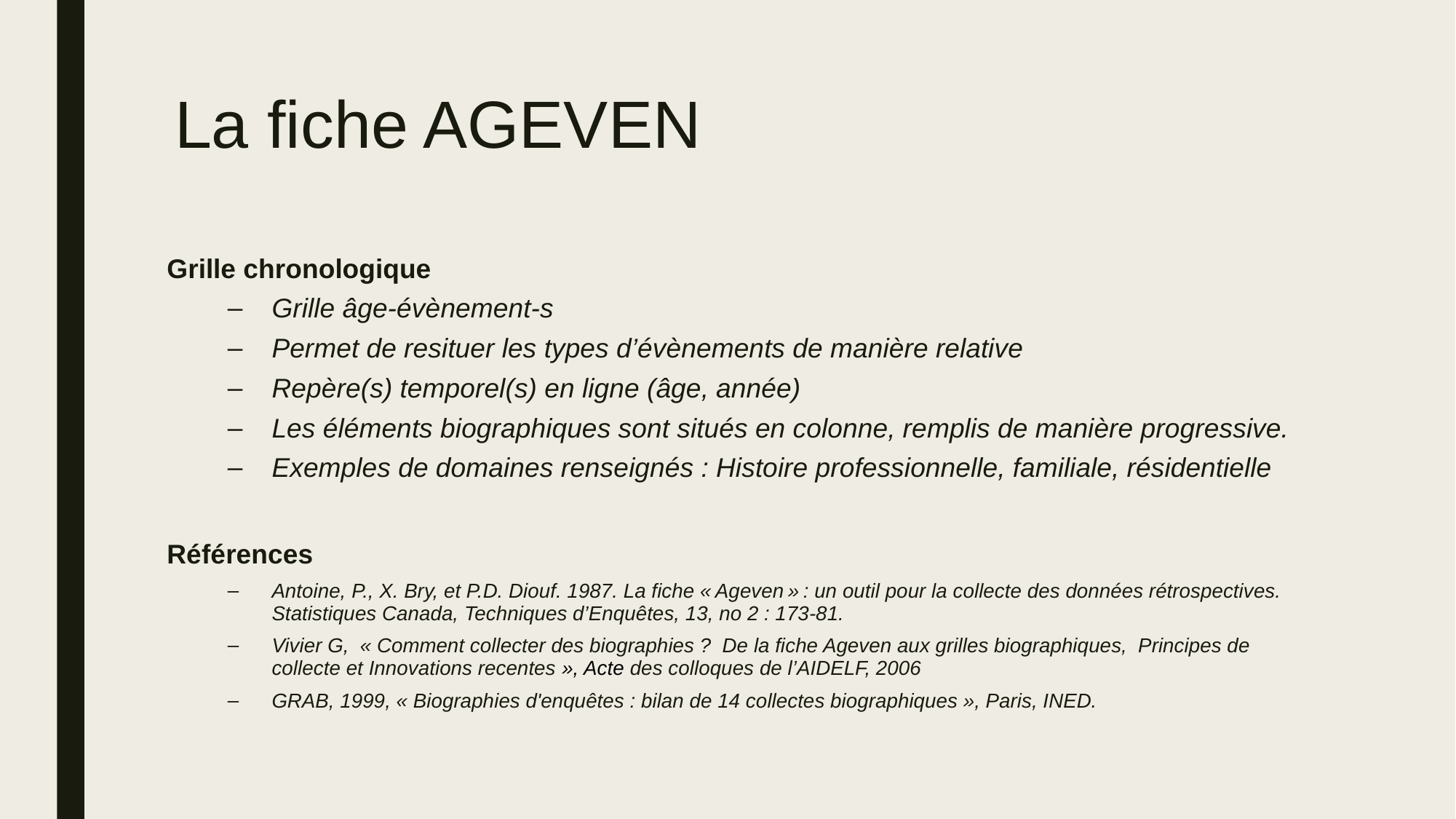

# La fiche AGEVEN
Grille chronologique
Grille âge-évènement-s
Permet de resituer les types d’évènements de manière relative
Repère(s) temporel(s) en ligne (âge, année)
Les éléments biographiques sont situés en colonne, remplis de manière progressive.
Exemples de domaines renseignés : Histoire professionnelle, familiale, résidentielle

Références
Antoine, P., X. Bry, et P.D. Diouf. 1987. La fiche « Ageven » : un outil pour la collecte des données rétrospectives.  Statistiques Canada, Techniques d’Enquêtes, 13, no 2 : 173‑81.
Vivier G,  « Comment collecter des biographies ?  De la fiche Ageven aux grilles biographiques,  Principes de collecte et Innovations recentes », Acte des colloques de l’AIDELF, 2006
GRAB, 1999, « Biographies d'enquêtes : bilan de 14 collectes biographiques », Paris, INED.